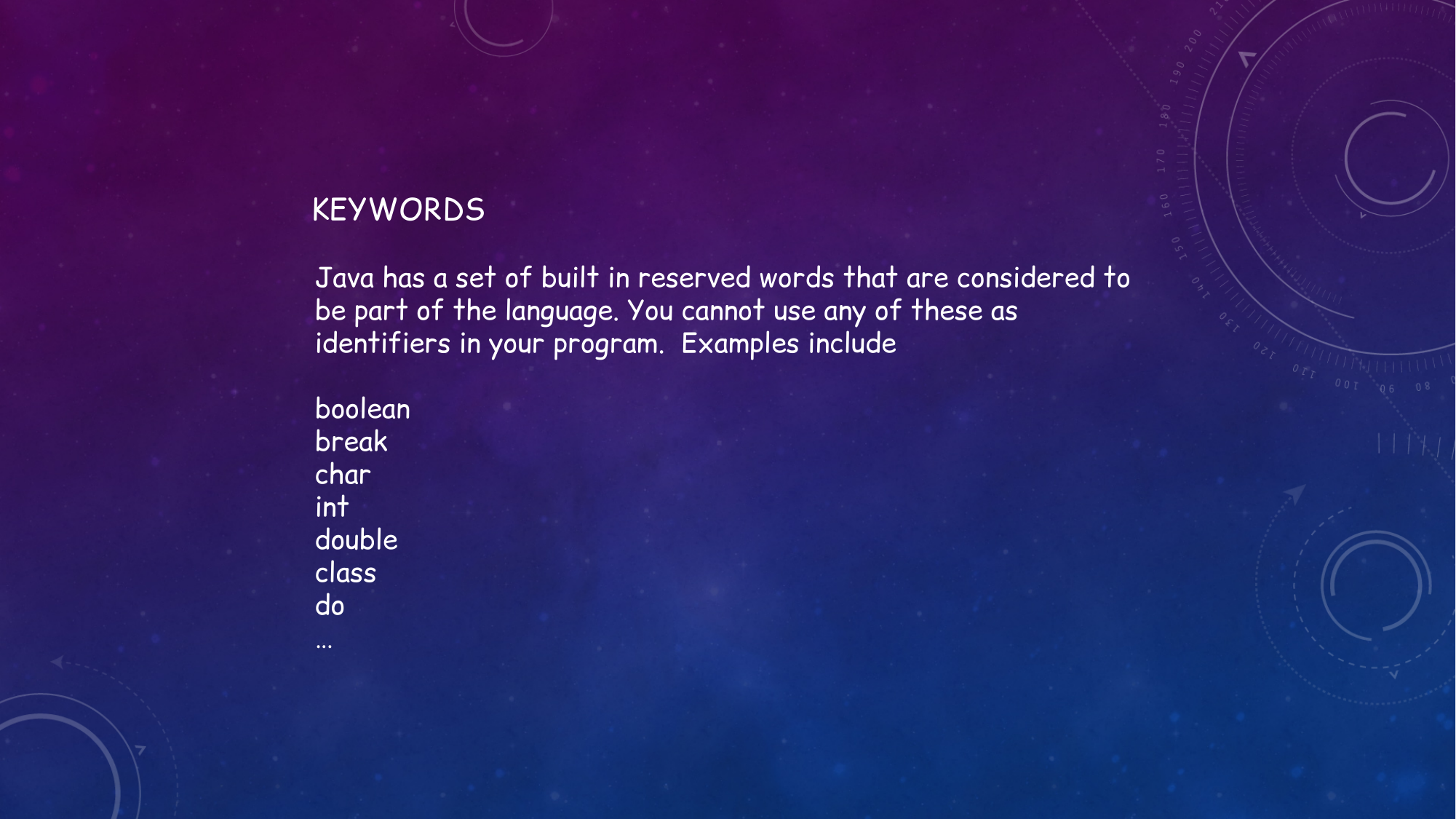

# KEYWORDS
Java has a set of built in reserved words that are considered to
be part of the language. You cannot use any of these as
identifiers in your program.  Examples include

boolean
break
char
int
double
class
do
…